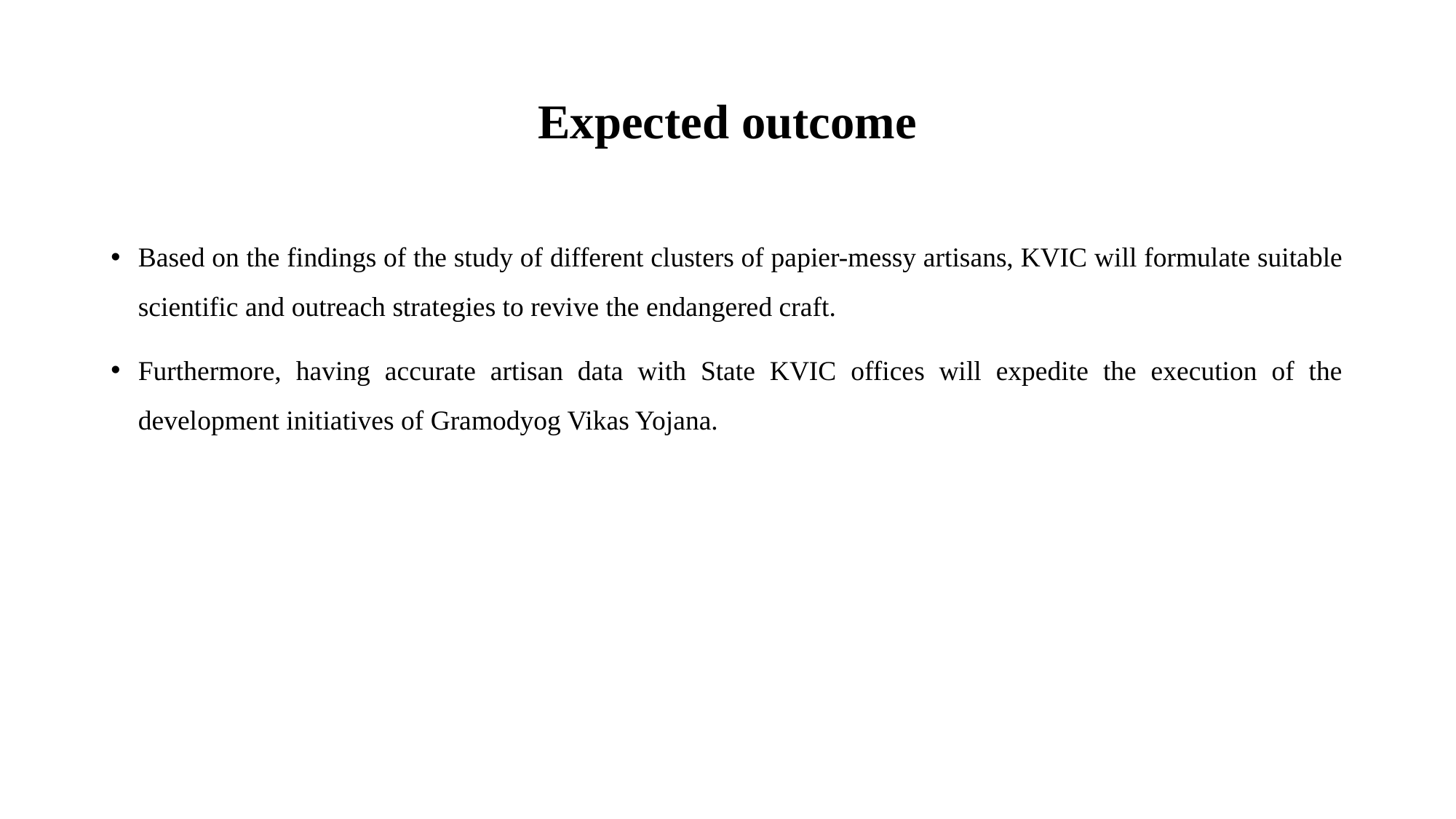

# Expected outcome
Based on the findings of the study of different clusters of papier-messy artisans, KVIC will formulate suitable scientific and outreach strategies to revive the endangered craft.
Furthermore, having accurate artisan data with State KVIC offices will expedite the execution of the development initiatives of Gramodyog Vikas Yojana.